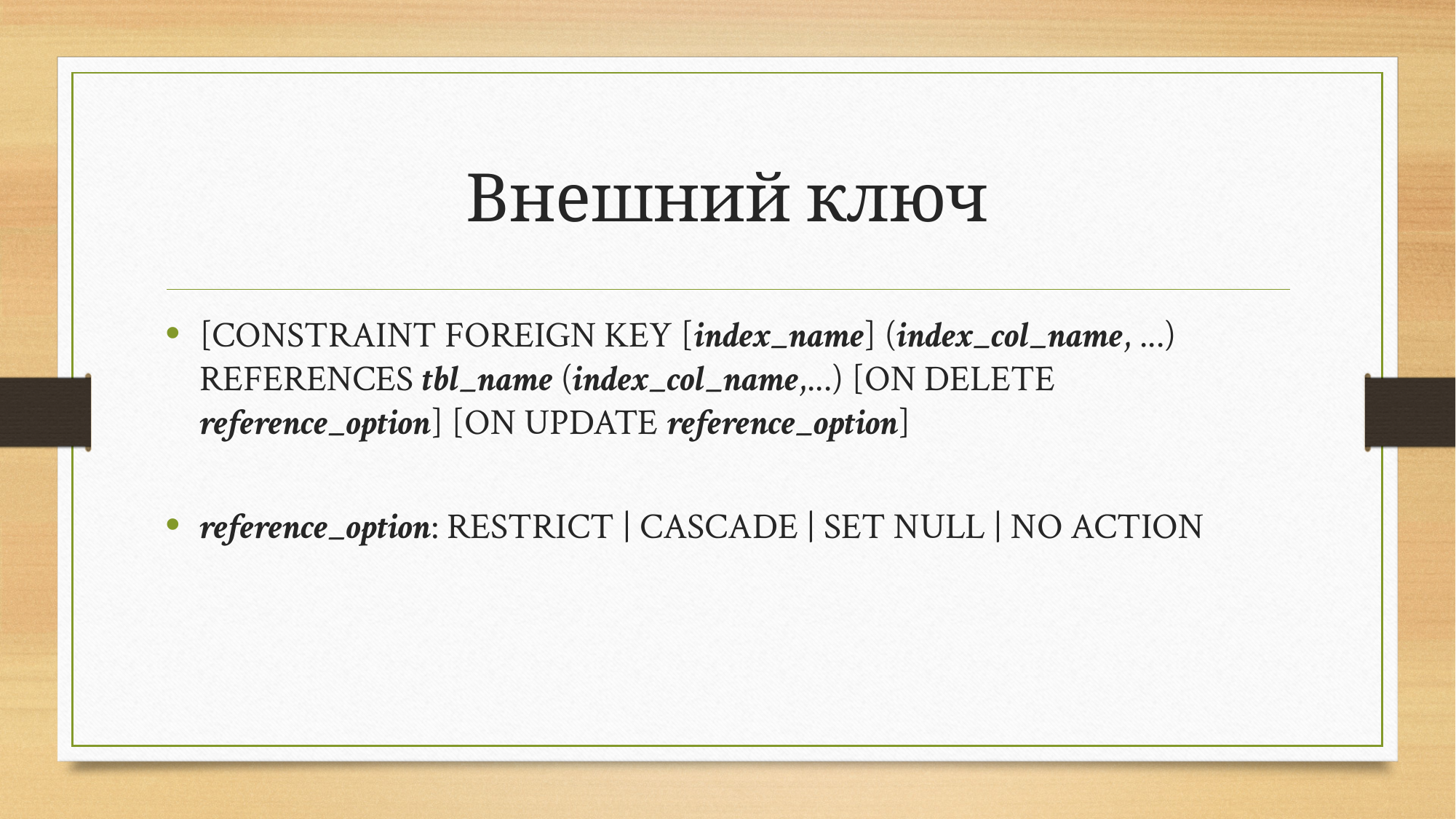

# Внешний ключ
[CONSTRAINT FOREIGN KEY [index_name] (index_col_name, ...) REFERENCES tbl_name (index_col_name,...) [ON DELETE reference_option] [ON UPDATE reference_option]
reference_option: RESTRICT | CASCADE | SET NULL | NO ACTION